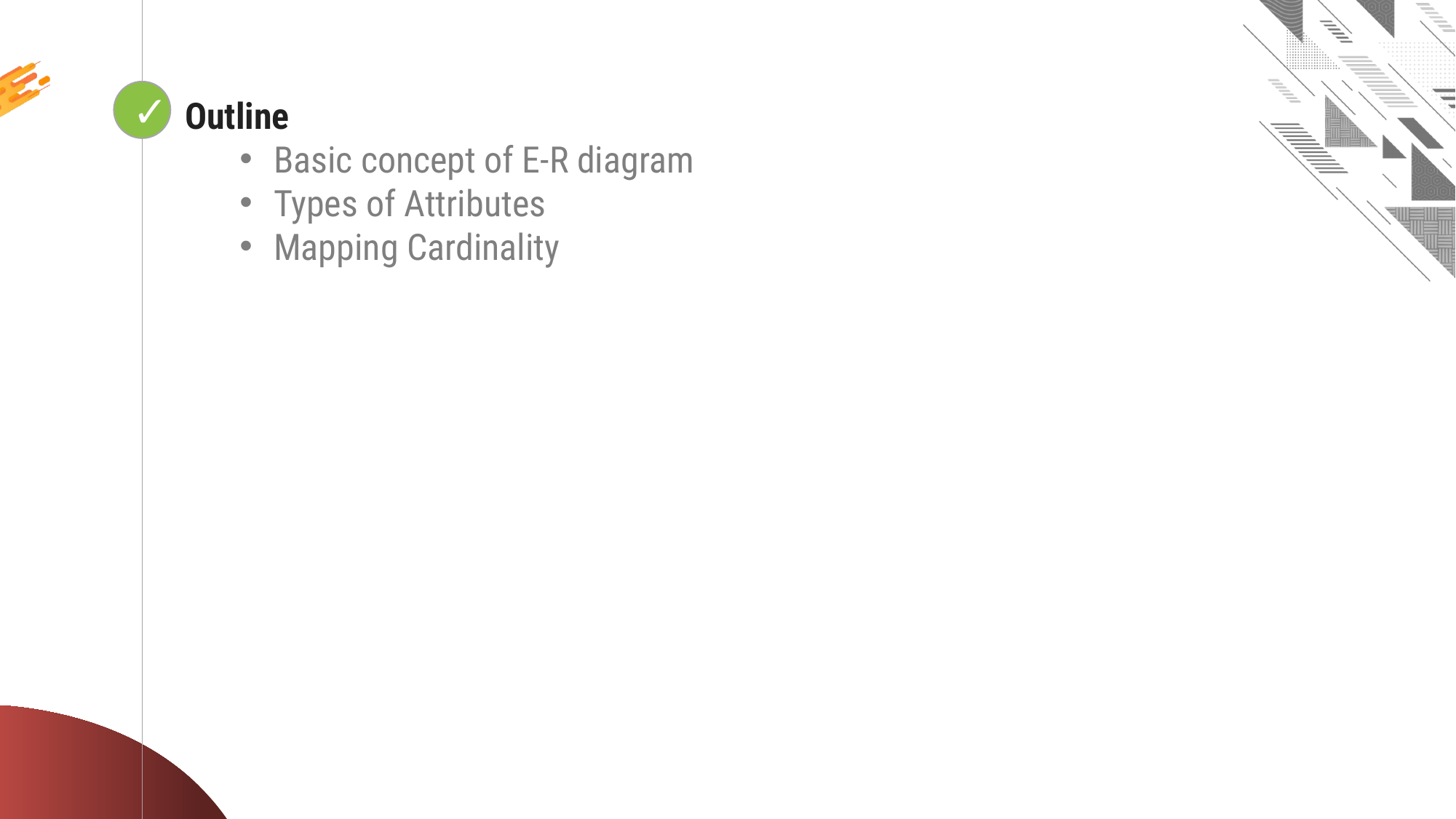

✓
Looping
Outline
Basic concept of E-R diagram
Types of Attributes
Mapping Cardinality